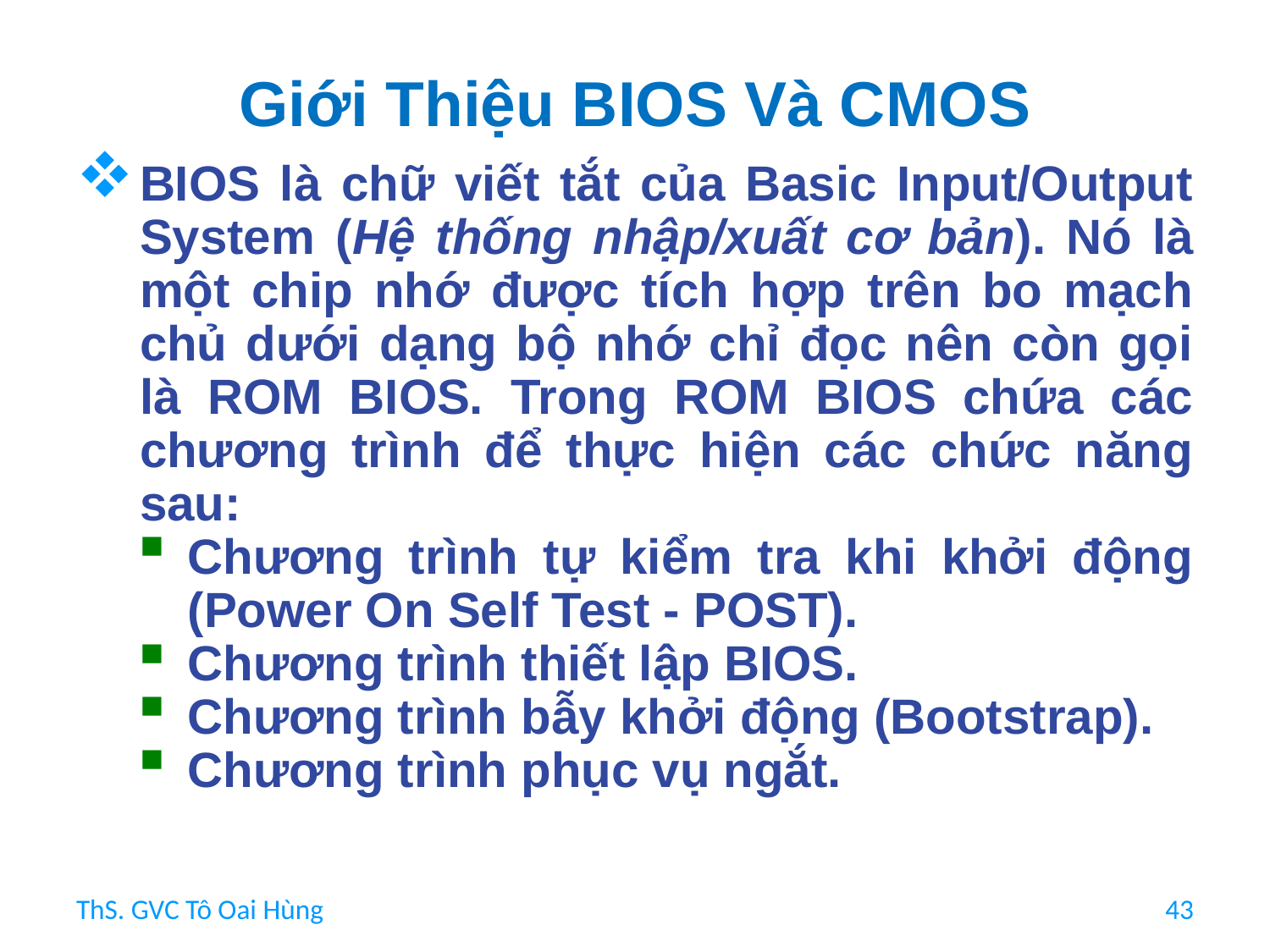

# Giới Thiệu BIOS Và CMOS
BIOS là chữ viết tắt của Basic Input/Output System (Hệ thống nhập/xuất cơ bản). Nó là một chip nhớ được tích hợp trên bo mạch chủ dưới dạng bộ nhớ chỉ đọc nên còn gọi là ROM BIOS. Trong ROM BIOS chứa các chương trình để thực hiện các chức năng sau:
Chương trình tự kiểm tra khi khởi động (Power On Self Test - POST).
Chương trình thiết lập BIOS.
Chương trình bẫy khởi động (Bootstrap).
Chương trình phục vụ ngắt.

ThS. GVC Tô Oai Hùng
43